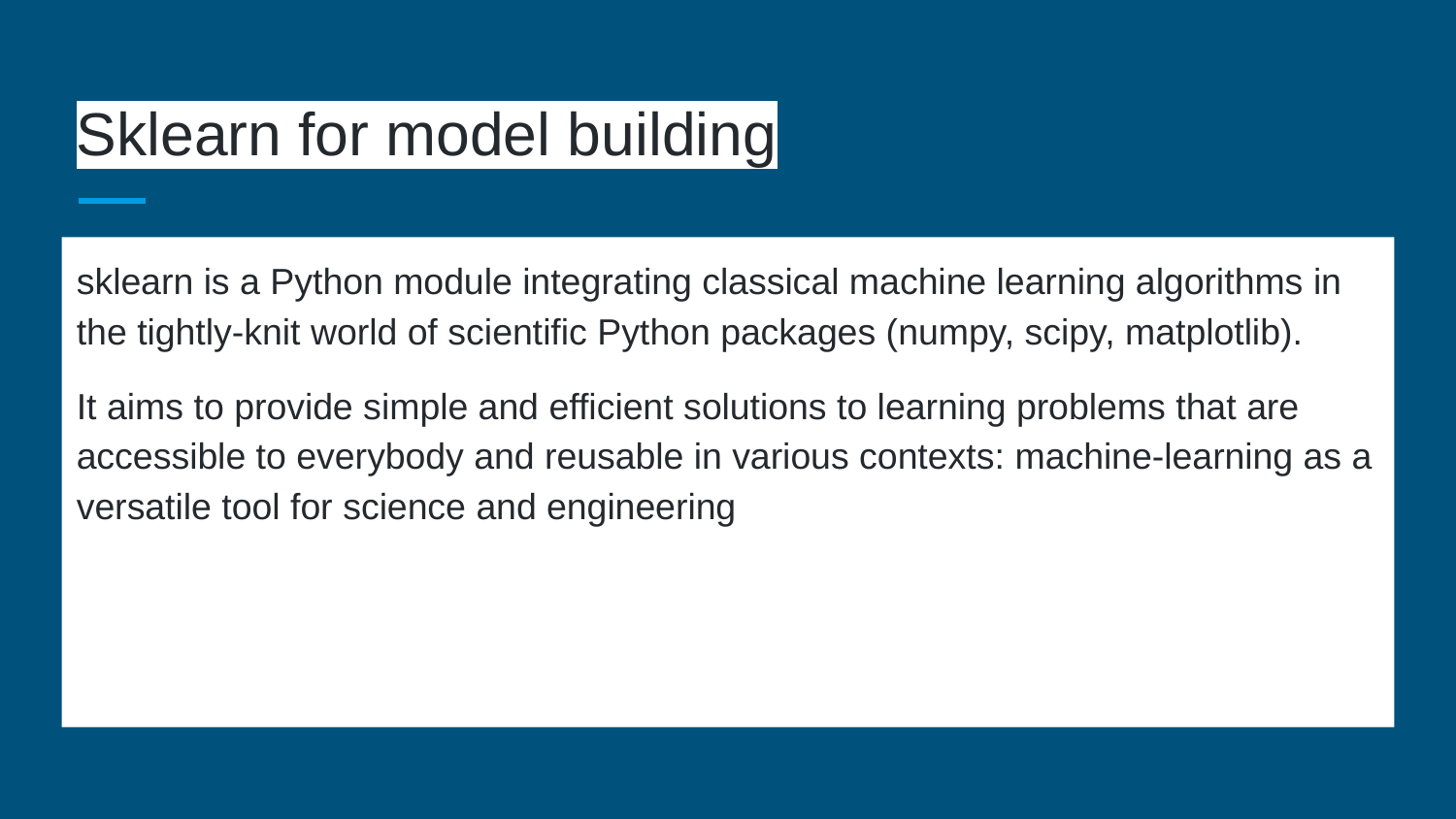

# Sklearn for model building
sklearn is a Python module integrating classical machine learning algorithms in the tightly-knit world of scientific Python packages (numpy, scipy, matplotlib).
It aims to provide simple and efficient solutions to learning problems that are accessible to everybody and reusable in various contexts: machine-learning as a versatile tool for science and engineering